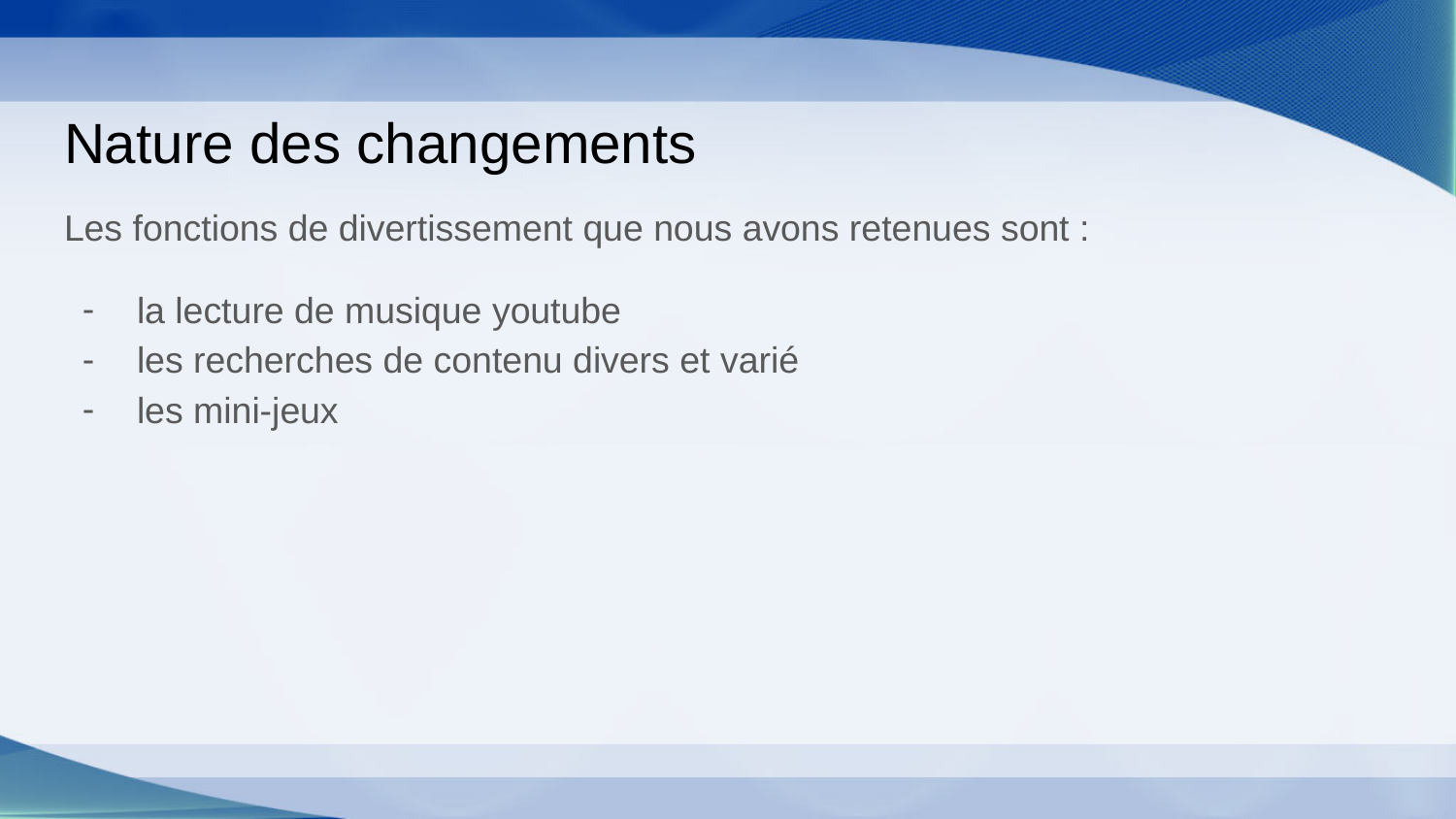

# Nature des changements
Les fonctions de divertissement que nous avons retenues sont :
la lecture de musique youtube
les recherches de contenu divers et varié
les mini-jeux